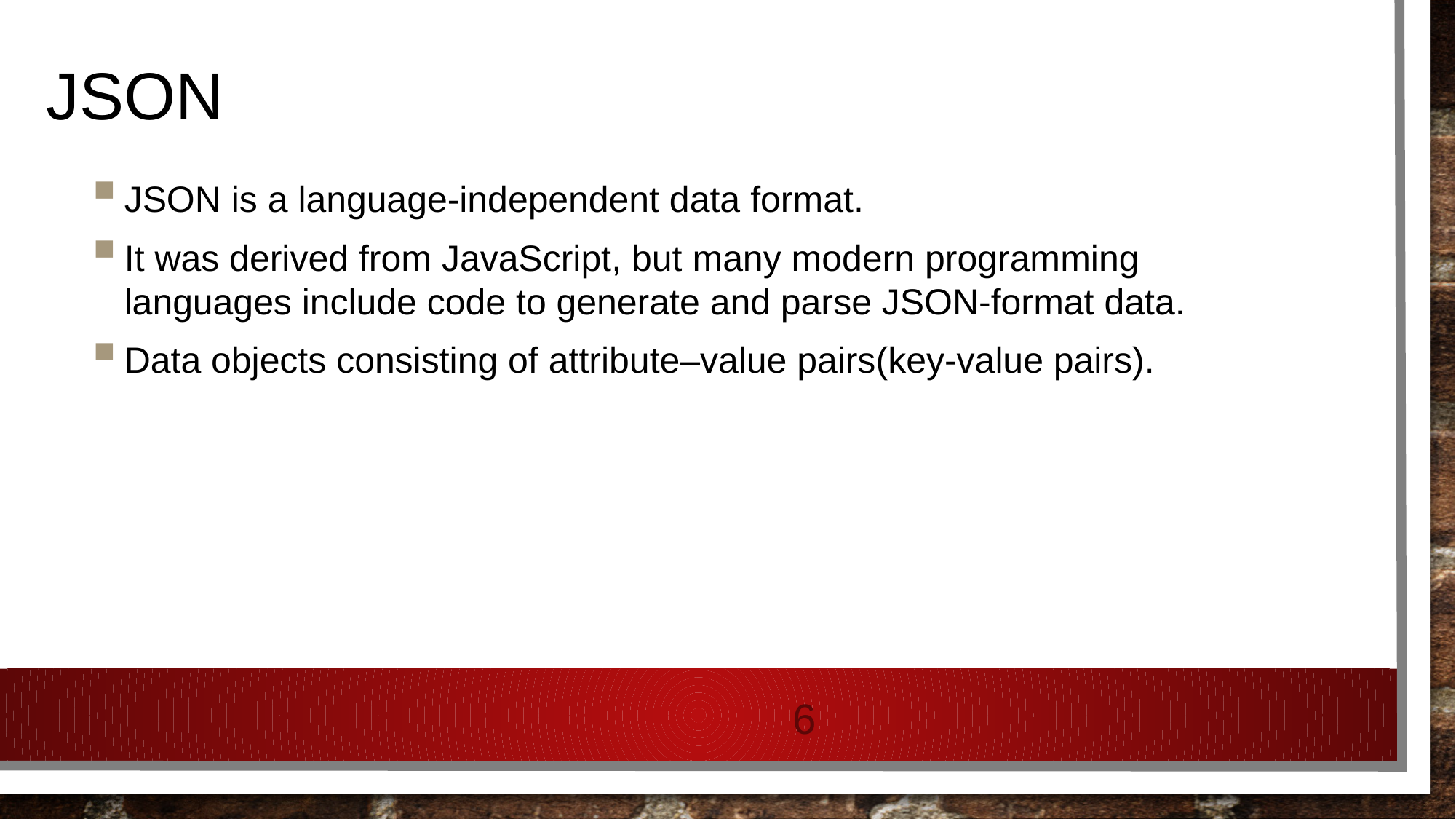

# JSON
JSON is a language-independent data format.
It was derived from JavaScript, but many modern programming languages include code to generate and parse JSON-format data.
Data objects consisting of attribute–value pairs(key-value pairs).

6